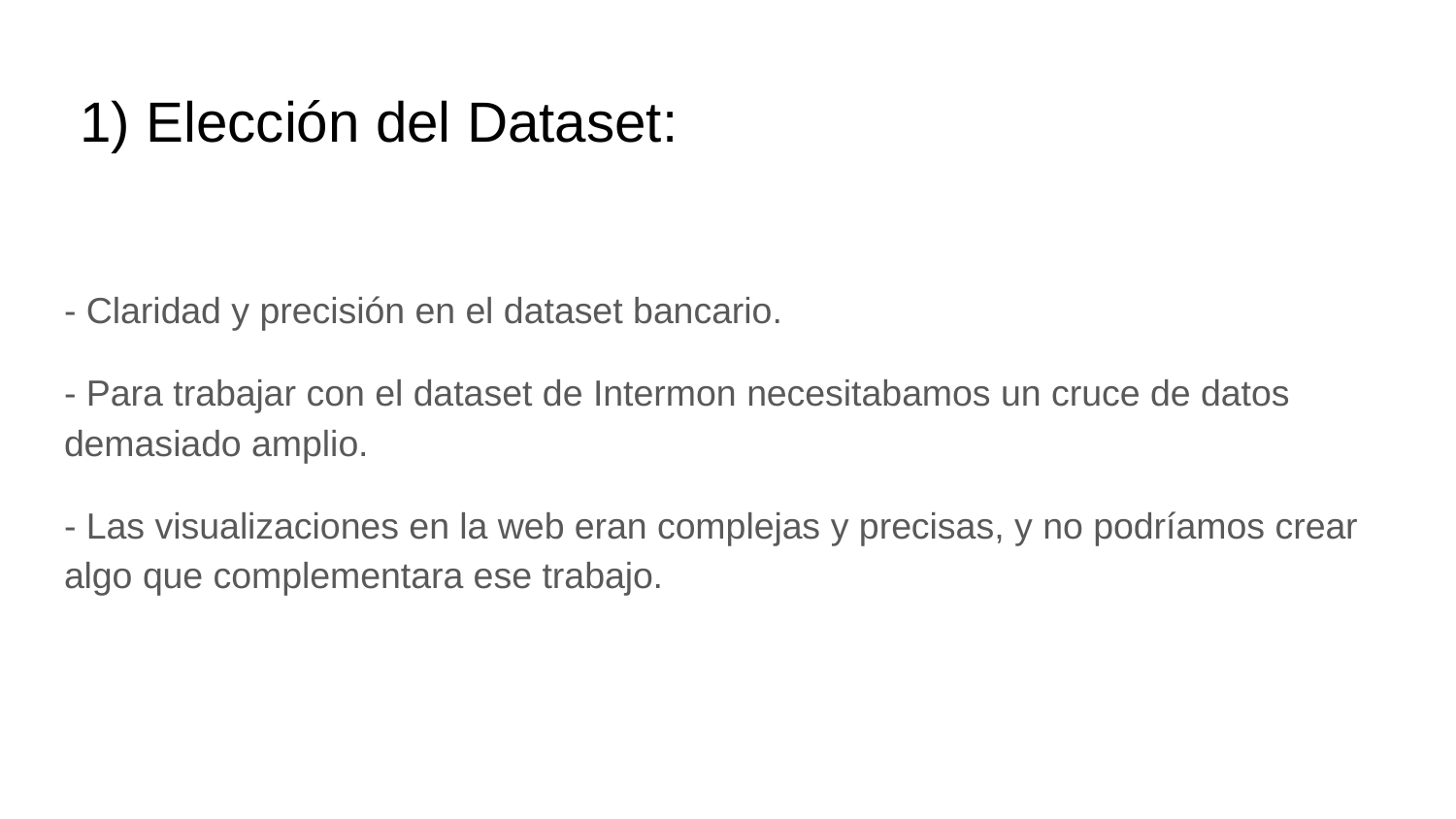

# 1) Elección del Dataset:

- Claridad y precisión en el dataset bancario.
- Para trabajar con el dataset de Intermon necesitabamos un cruce de datos demasiado amplio.
- Las visualizaciones en la web eran complejas y precisas, y no podríamos crear algo que complementara ese trabajo.